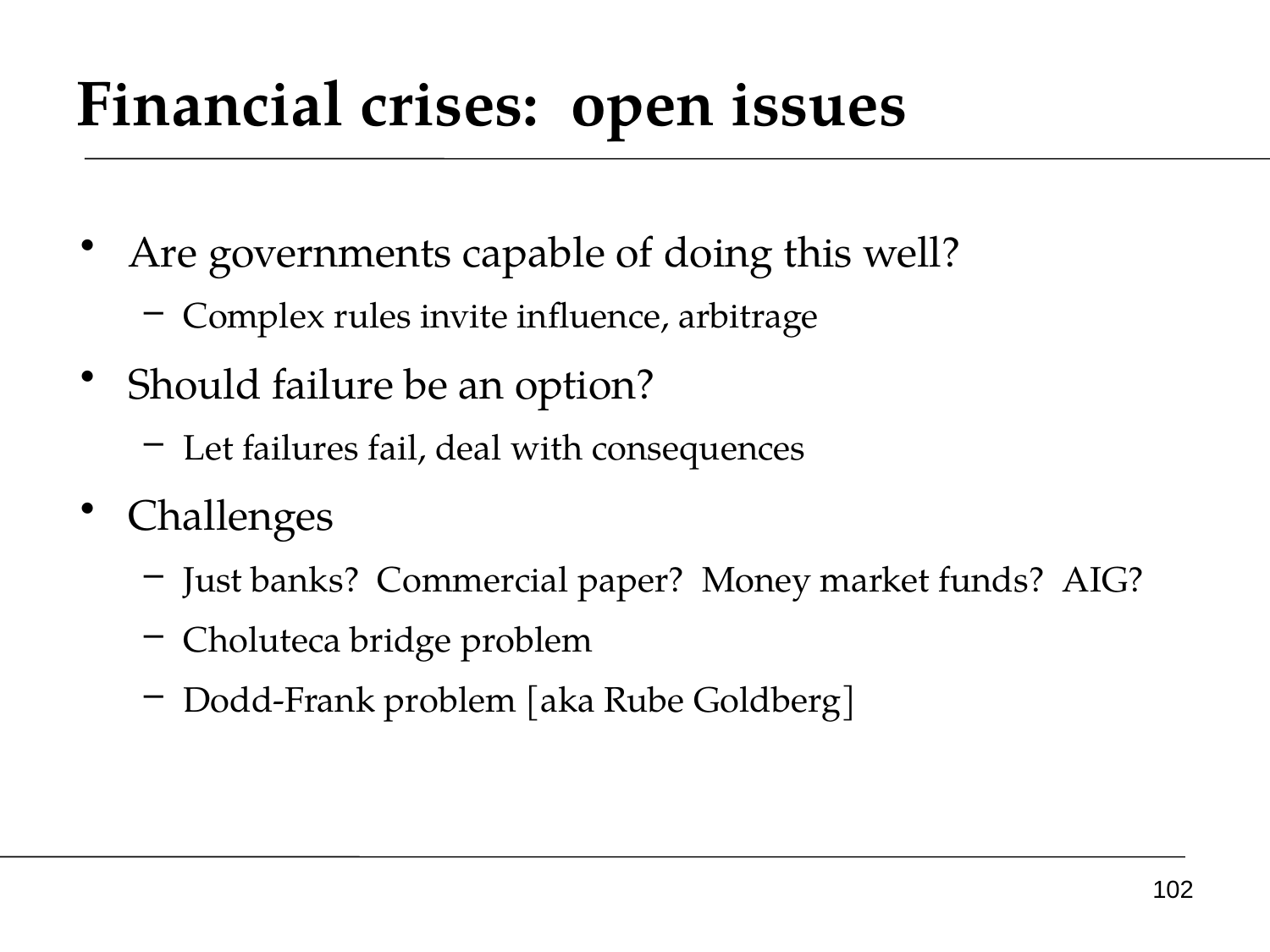

# Financial crises:  open issues
Are governments capable of doing this well?
Complex rules invite influence, arbitrage
Should failure be an option?
Let failures fail, deal with consequences
Challenges
Just banks?  Commercial paper?  Money market funds?  AIG?
Choluteca bridge problem
Dodd-Frank problem [aka Rube Goldberg]
102